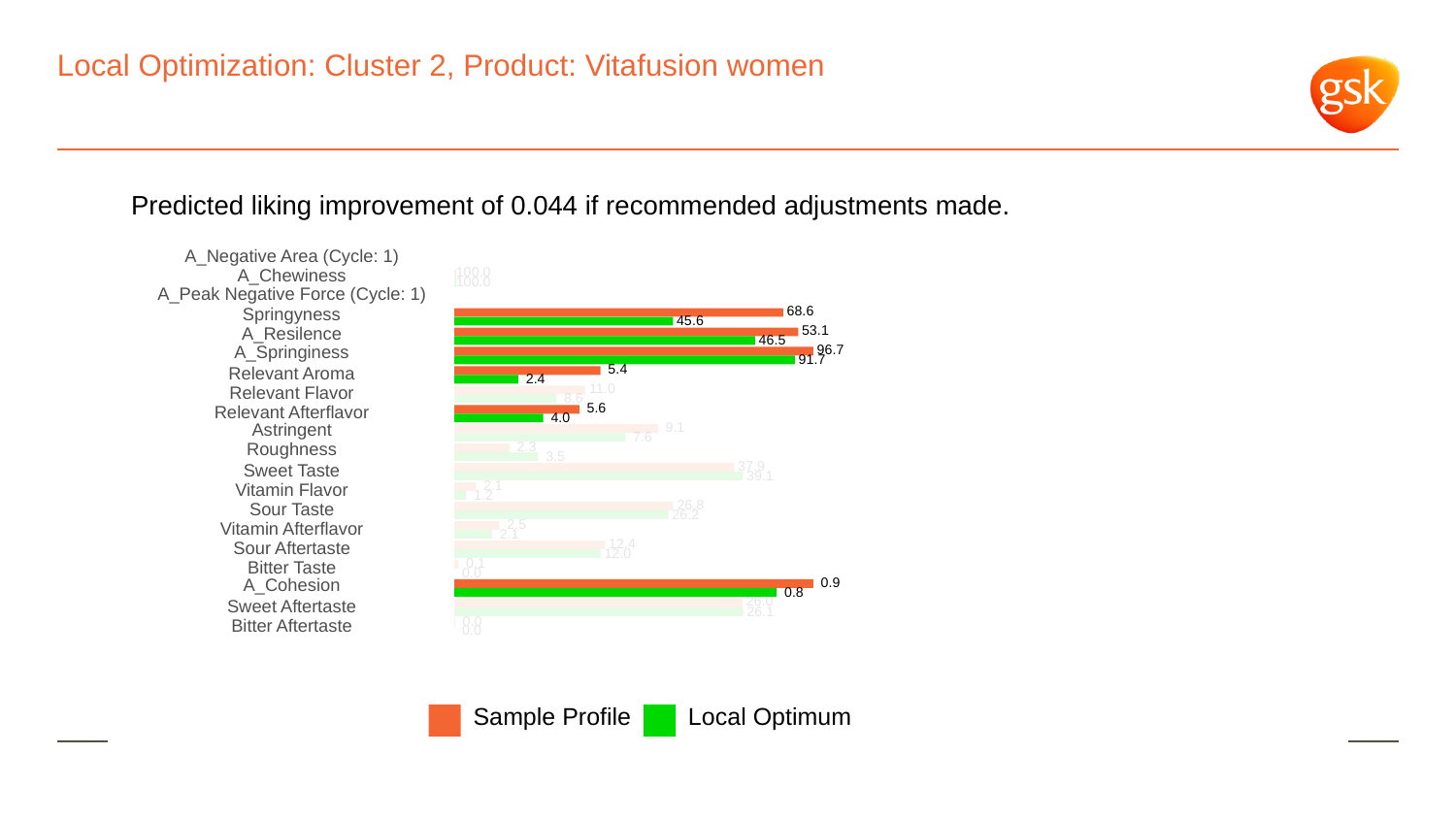

# Local Optimization: Cluster 2, Product: Vitafusion women

Predicted liking improvement of 0.044 if recommended adjustments made.

A_Negative Area (Cycle: 1)
A_Chewiness
100.0

100.0

A_Peak Negative Force (Cycle: 1)
Springyness
 68.6

 45.6

 53.1
A_Resilence

 46.5

A_Springiness
 96.7

 91.7

  5.4

Relevant Aroma
  2.4

 11.0

Relevant Flavor
  8.6

  5.6

Relevant Afterflavor
  4.0

Astringent
  9.1

  7.6

Roughness
  2.3

  3.5

 37.9

Sweet Taste
 39.1

  2.1

Vitamin Flavor
  1.2

 26.8

Sour Taste
 26.2

  2.5

Vitamin Afterflavor
  2.1

 12.4

Sour Aftertaste
 12.0

  0.1

Bitter Taste
  0.0

A_Cohesion
  0.9

  0.8

 26.0

Sweet Aftertaste
 26.1

  0.0

Bitter Aftertaste
  0.0

Local Optimum
Sample Profile